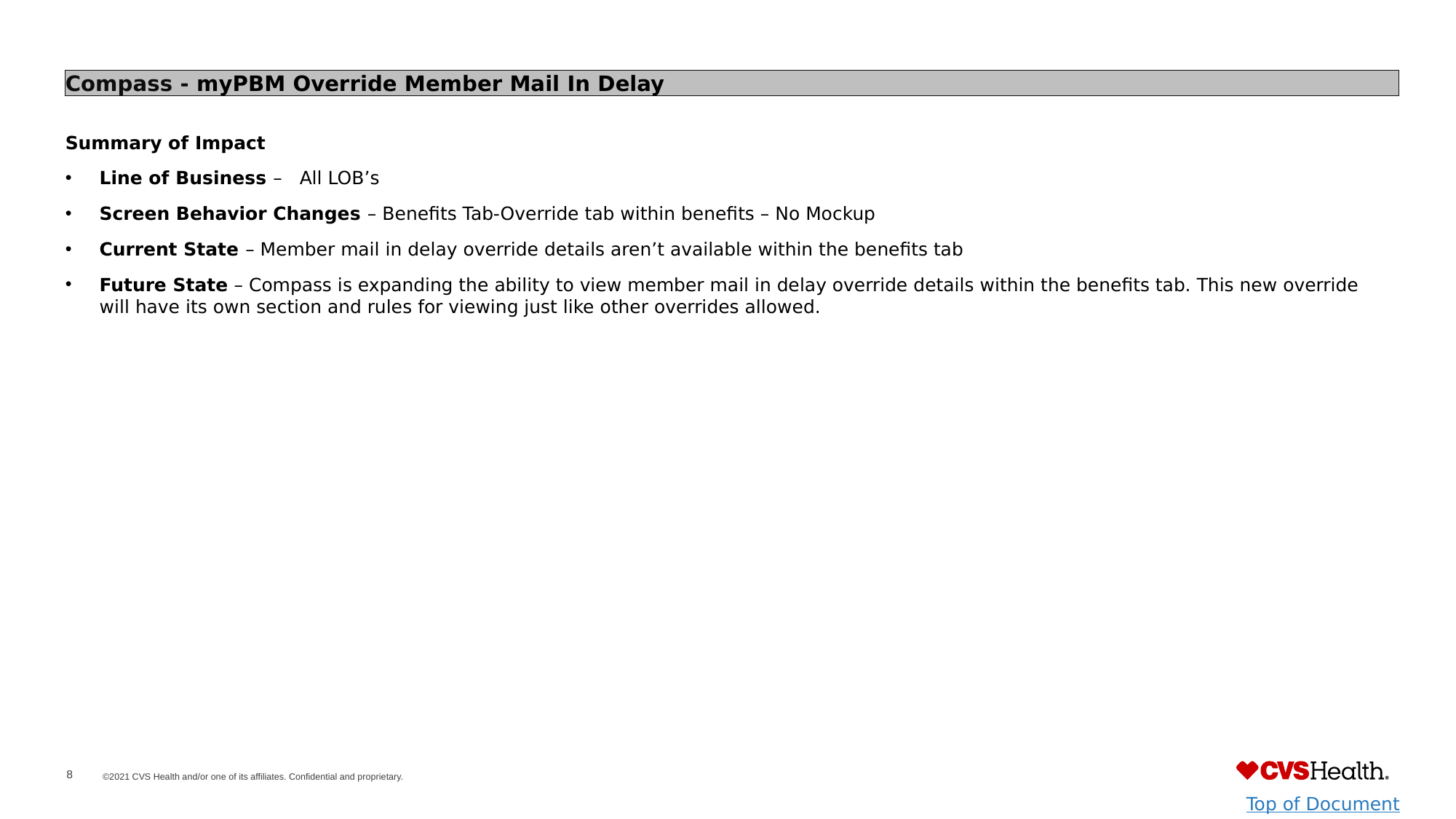

Compass - myPBM Override Member Mail In Delay
Summary of Impact
Line of Business –   All LOB’s
Screen Behavior Changes – Benefits Tab-Override tab within benefits – No Mockup
Current State – Member mail in delay override details aren’t available within the benefits tab
Future State – Compass is expanding the ability to view member mail in delay override details within the benefits tab. This new override will have its own section and rules for viewing just like other overrides allowed.

Top of Document